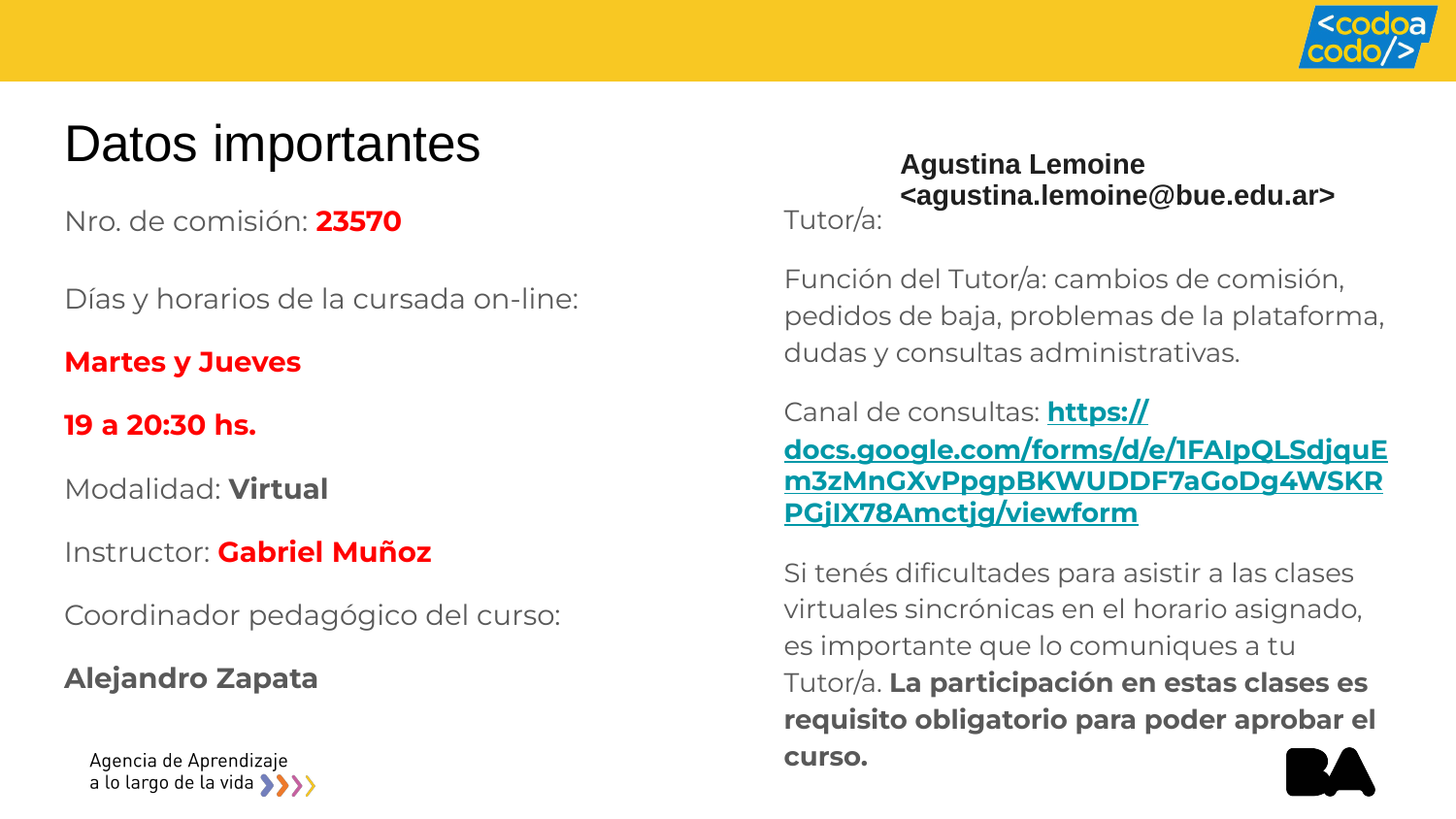

# Datos importantes
|  |
| --- |
| Agustina Lemoine <agustina.lemoine@bue.edu.ar> |
Nro. de comisión: 23570

Días y horarios de la cursada on-line:
Martes y Jueves
19 a 20:30 hs.
Modalidad: Virtual
Instructor: Gabriel Muñoz
Coordinador pedagógico del curso:
Alejandro Zapata
Tutor/a:
Función del Tutor/a: cambios de comisión, pedidos de baja, problemas de la plataforma, dudas y consultas administrativas.
Canal de consultas: https://docs.google.com/forms/d/e/1FAIpQLSdjquEm3zMnGXvPpgpBKWUDDF7aGoDg4WSKRPGjIX78Amctjg/viewform
Si tenés dificultades para asistir a las clases virtuales sincrónicas en el horario asignado, es importante que lo comuniques a tu Tutor/a. La participación en estas clases es requisito obligatorio para poder aprobar el curso.